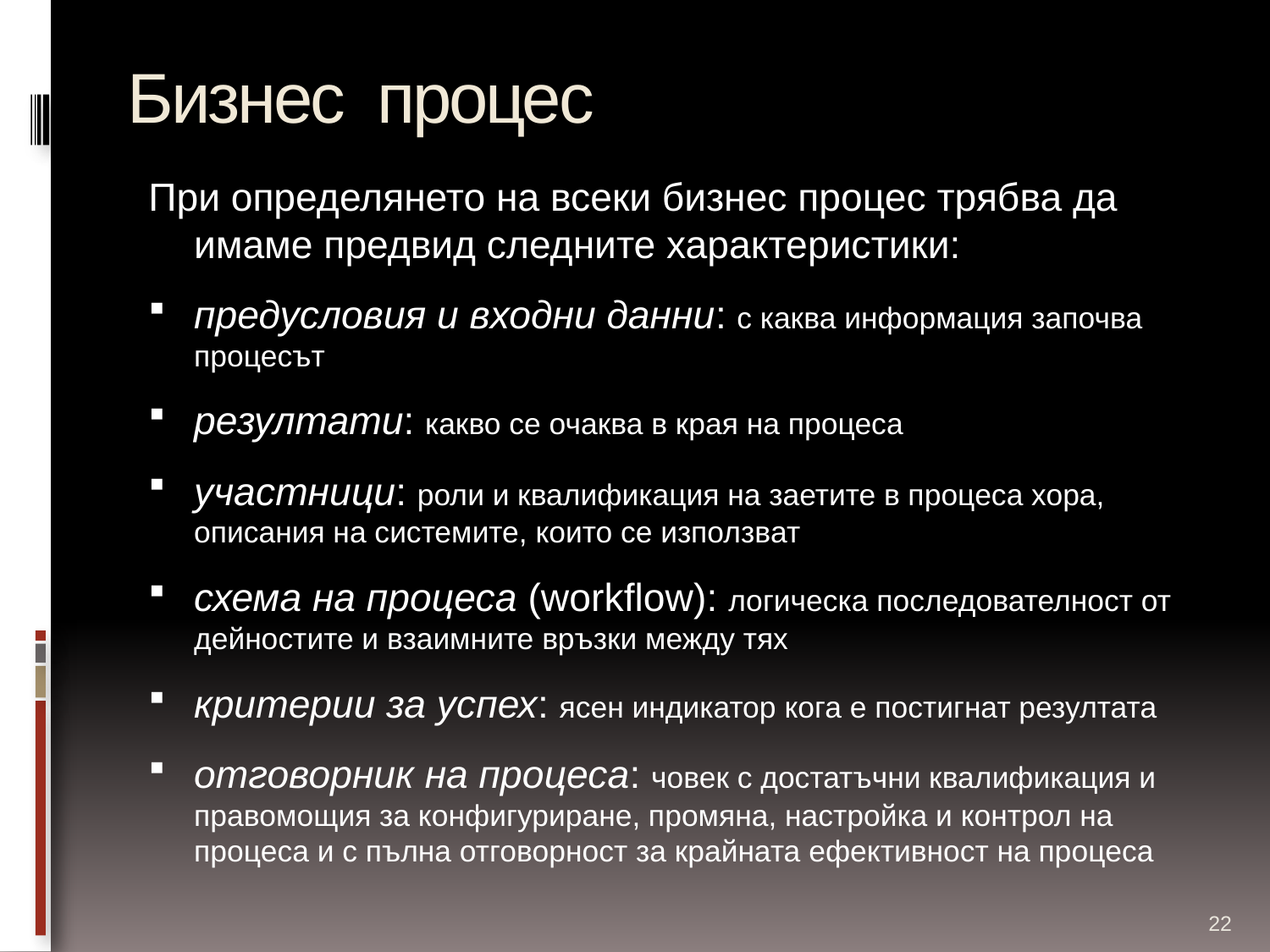

# Бизнес  процес
При определянето на всеки бизнес процес трябва да имаме предвид следните характеристики:
предусловия и входни данни: с каква информация започва процесът
резултати: какво се очаква в края на процеса
участници: роли и квалификация на заетите в процеса хора, описания на системите, които се използват
схема на процеса (workflow): логическа последователност от дейностите и взаимните връзки между тях
критерии за успех: ясен индикатор кога е постигнат резултата
отговорник на процеса: човек с достатъчни квалификация и правомощия за конфигуриране, промяна, настройка и контрол на процеса и с пълна отговорност за крайната ефективност на процеса

22